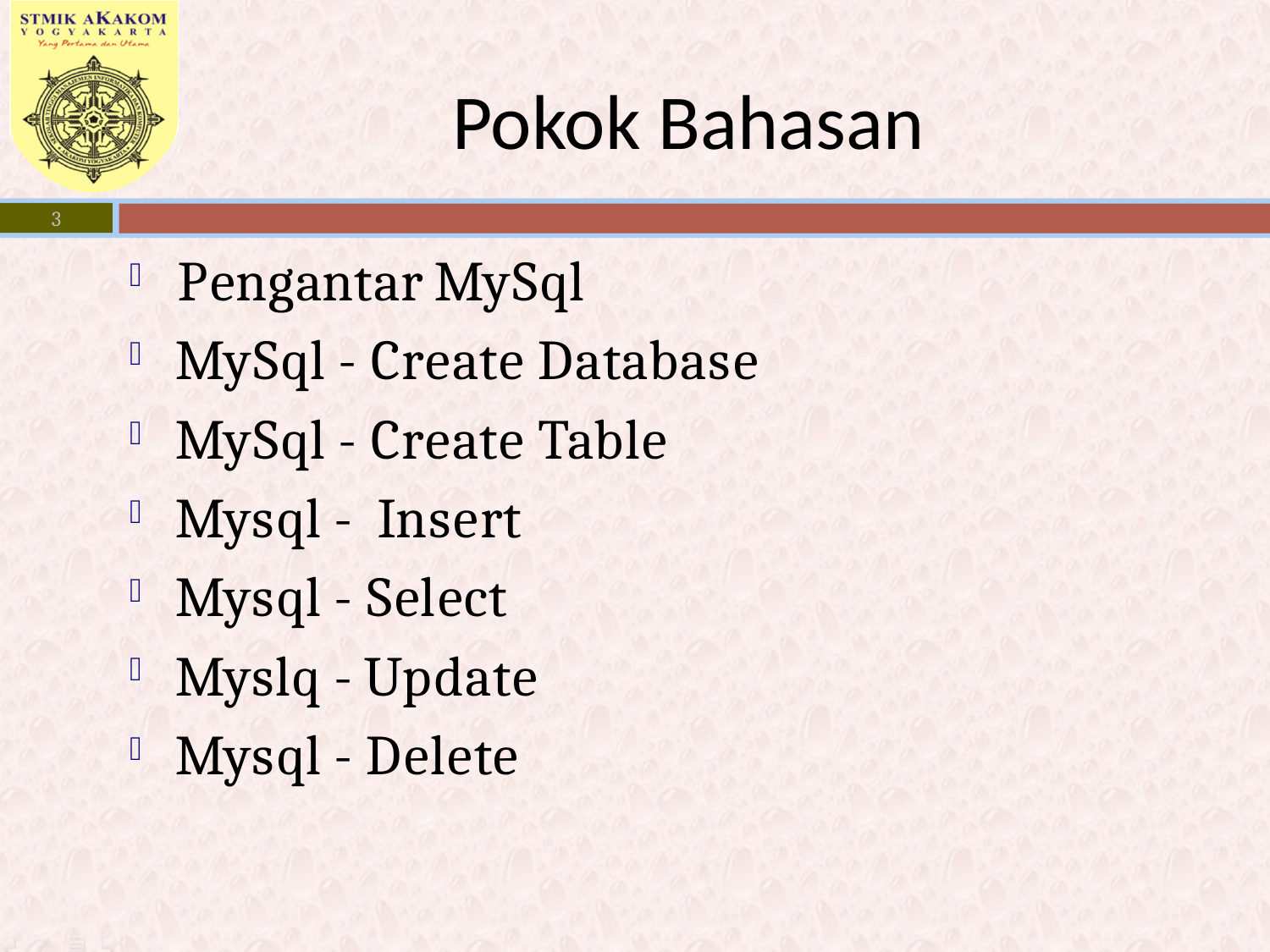

# Pokok Bahasan
3
Pengantar MySql
MySql - Create Database
MySql - Create Table
Mysql -  Insert
Mysql - Select
Myslq - Update
Mysql - Delete